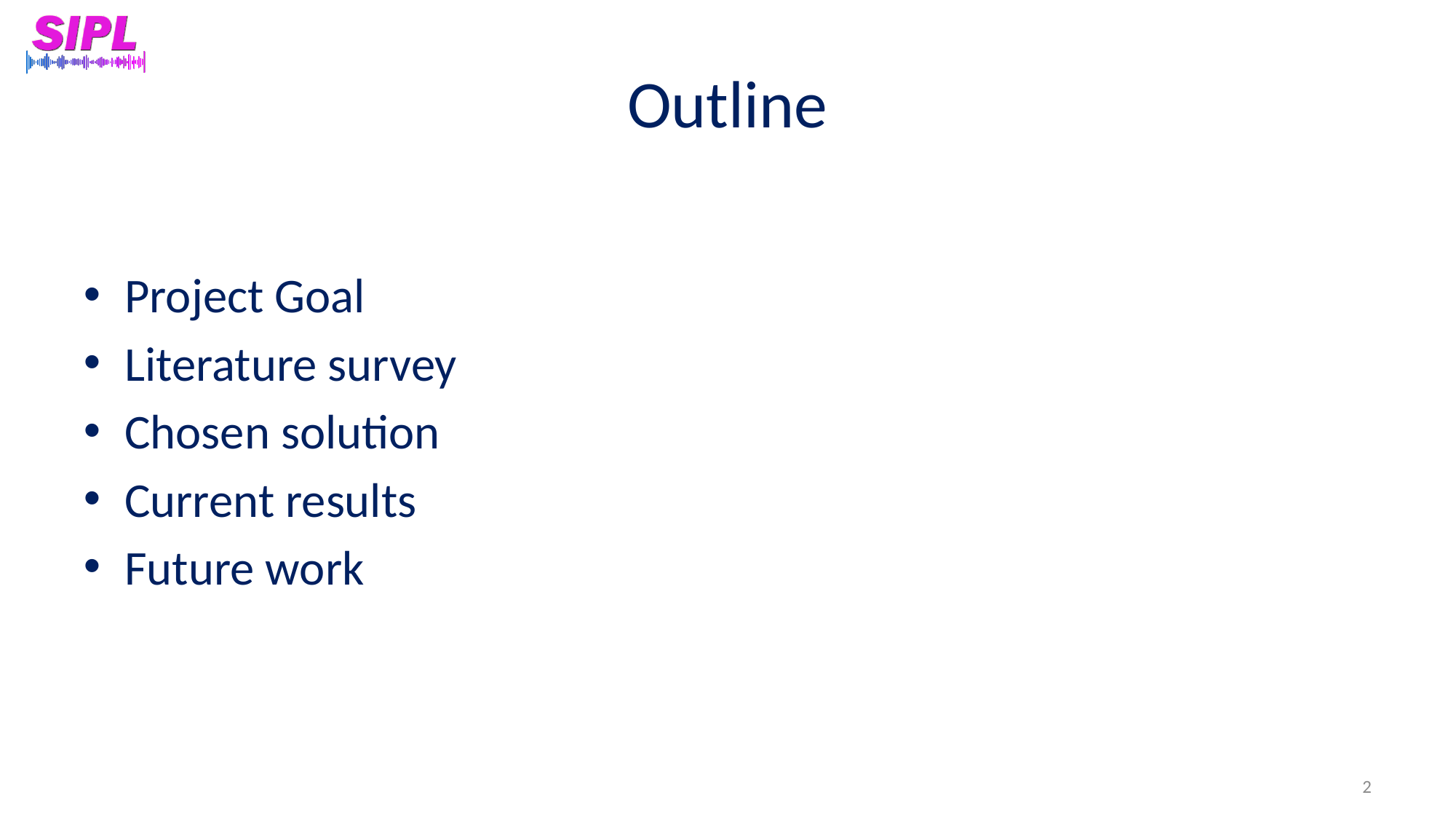

# Outline

Project Goal
Literature survey
Chosen solution
Current results
Future work

2